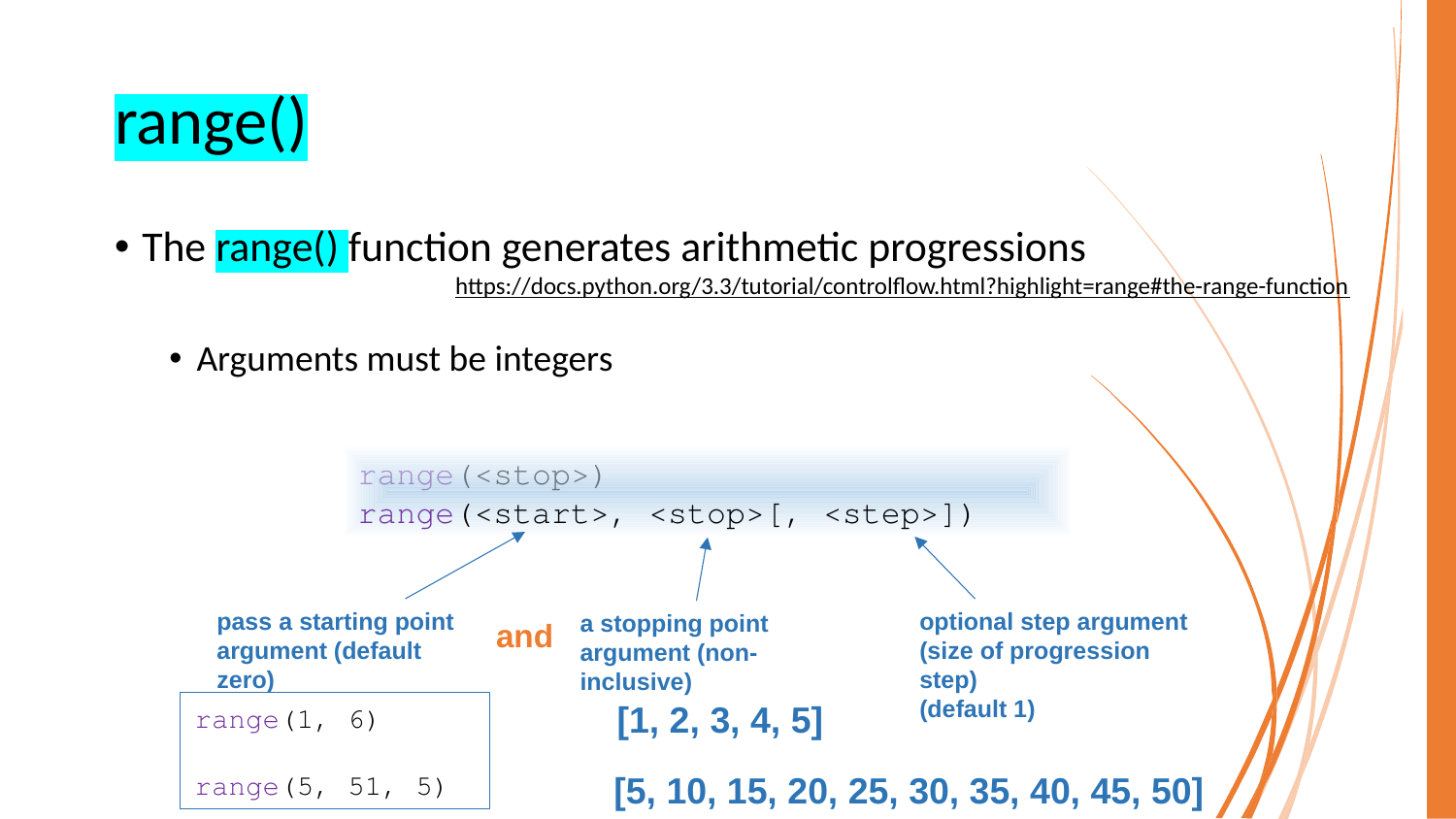

# range()
The range() function generates arithmetic progressions

Arguments must be integers
https://docs.python.org/3.3/tutorial/controlflow.html?highlight=range#the-range-function
range(<stop>)
range(<start>, <stop>[, <step>])
optional step argument (size of progression step)
(default 1)
pass a starting point argument (default zero)
a stopping point argument (non-inclusive)
and
[1, 2, 3, 4, 5]
range(1, 6)

range(5, 51, 5)
[5, 10, 15, 20, 25, 30, 35, 40, 45, 50]